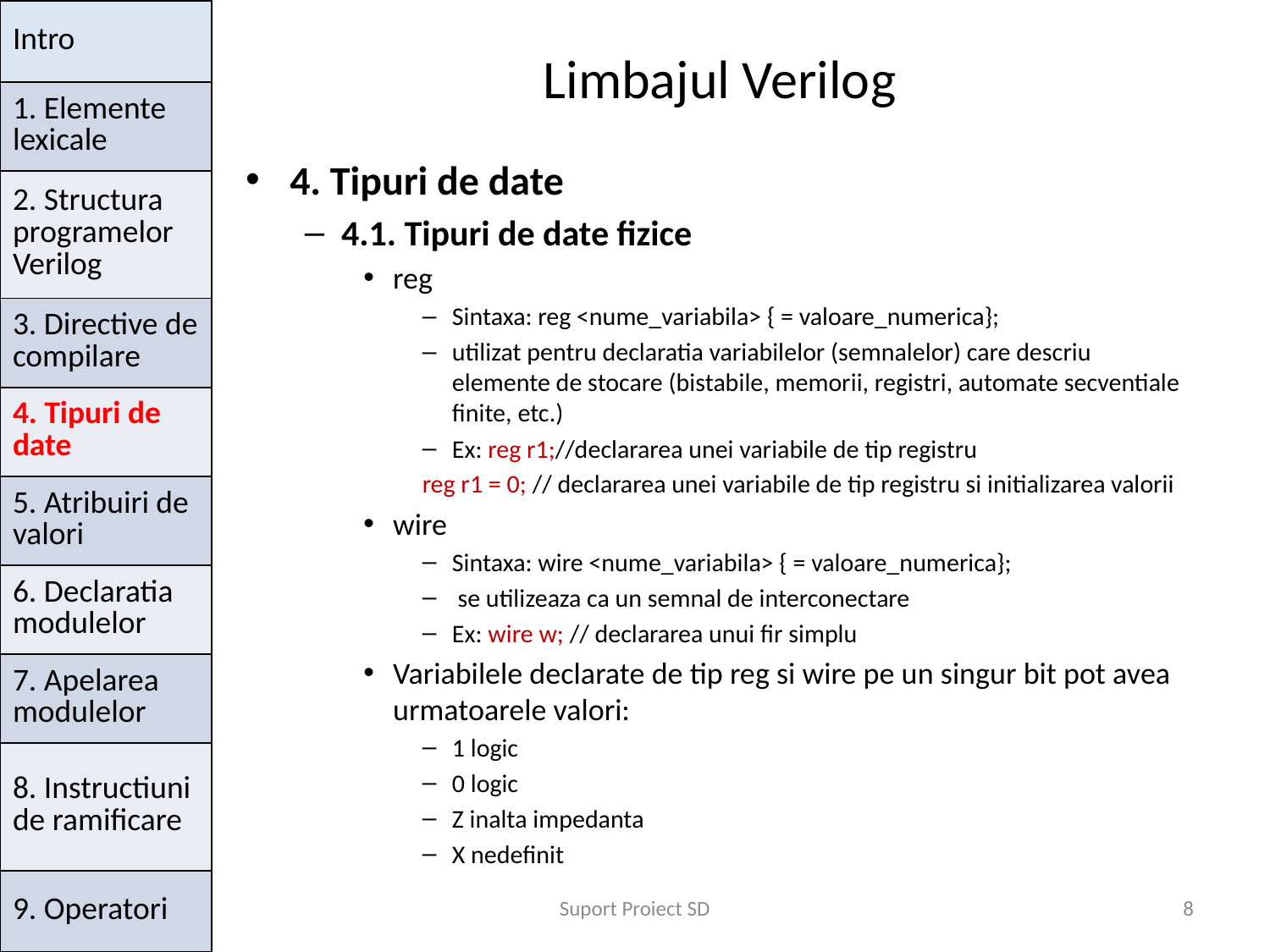

| Intro |
| --- |
| 1. Elemente lexicale |
| 2. Structura programelor Verilog |
| 3. Directive de compilare |
| 4. Tipuri de date |
| 5. Atribuiri de valori |
| 6. Declaratia modulelor |
| 7. Apelarea modulelor |
| 8. Instructiuni de ramificare |
| 9. Operatori |
# Limbajul Verilog
4. Tipuri de date
4.1. Tipuri de date fizice
reg
Sintaxa: reg <nume_variabila> { = valoare_numerica};
utilizat pentru declaratia variabilelor (semnalelor) care descriu elemente de stocare (bistabile, memorii, registri, automate secventiale finite, etc.)
Ex: reg r1;//declararea unei variabile de tip registru
	reg r1 = 0; // declararea unei variabile de tip registru si initializarea valorii
wire
Sintaxa: wire <nume_variabila> { = valoare_numerica};
 se utilizeaza ca un semnal de interconectare
Ex: wire w; // declararea unui fir simplu
Variabilele declarate de tip reg si wire pe un singur bit pot avea urmatoarele valori:
1 logic
0 logic
Z inalta impedanta
X nedefinit

Suport Proiect SD
8